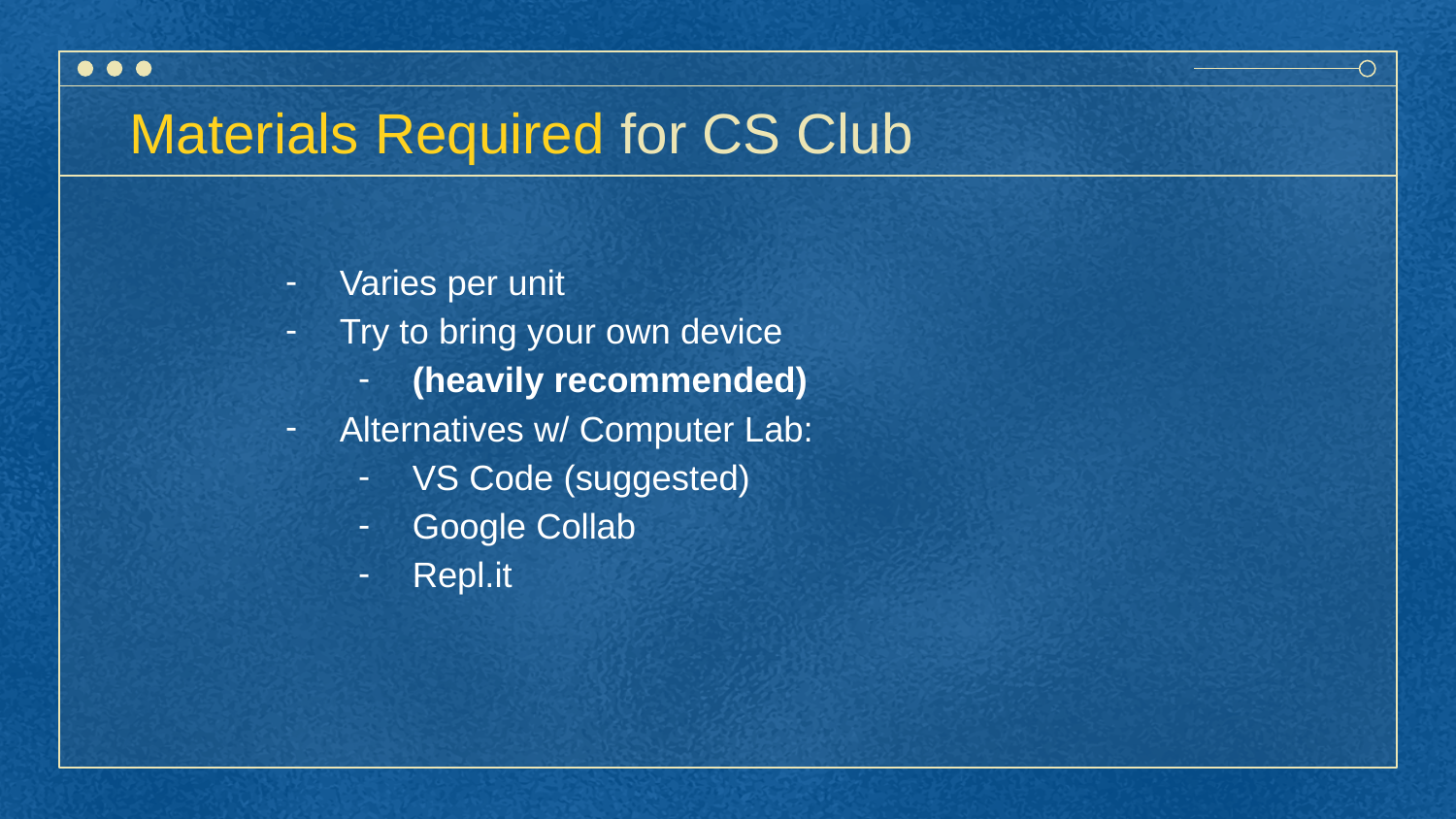

# Materials Required for CS Club
Varies per unit
Try to bring your own device
(heavily recommended)
Alternatives w/ Computer Lab:
VS Code (suggested)
Google Collab
Repl.it